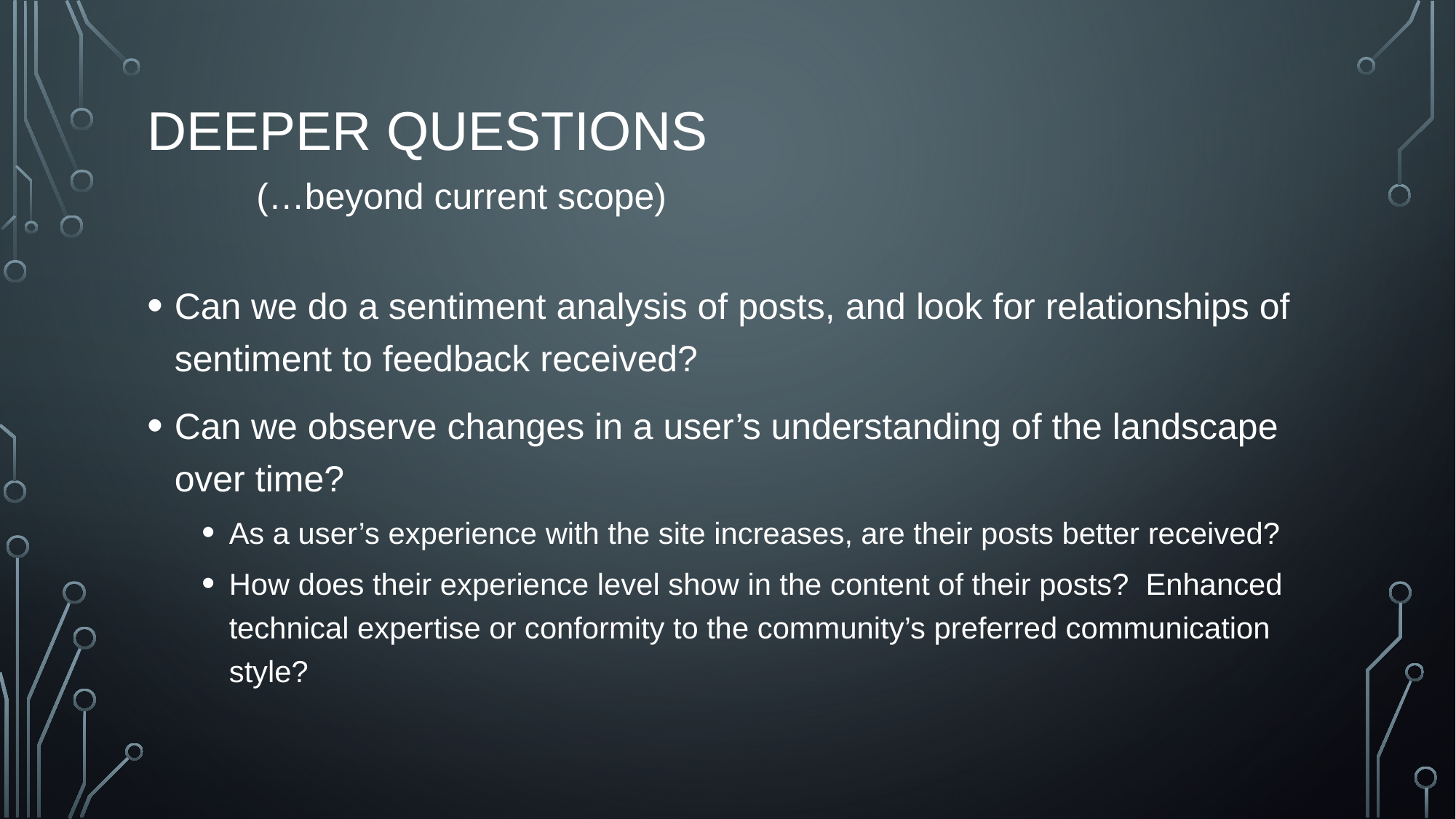

# Deeper Questions (…beyond current scope)
Can we do a sentiment analysis of posts, and look for relationships of sentiment to feedback received?
Can we observe changes in a user’s understanding of the landscape over time?
As a user’s experience with the site increases, are their posts better received?
How does their experience level show in the content of their posts?  Enhanced technical expertise or conformity to the community’s preferred communication style?